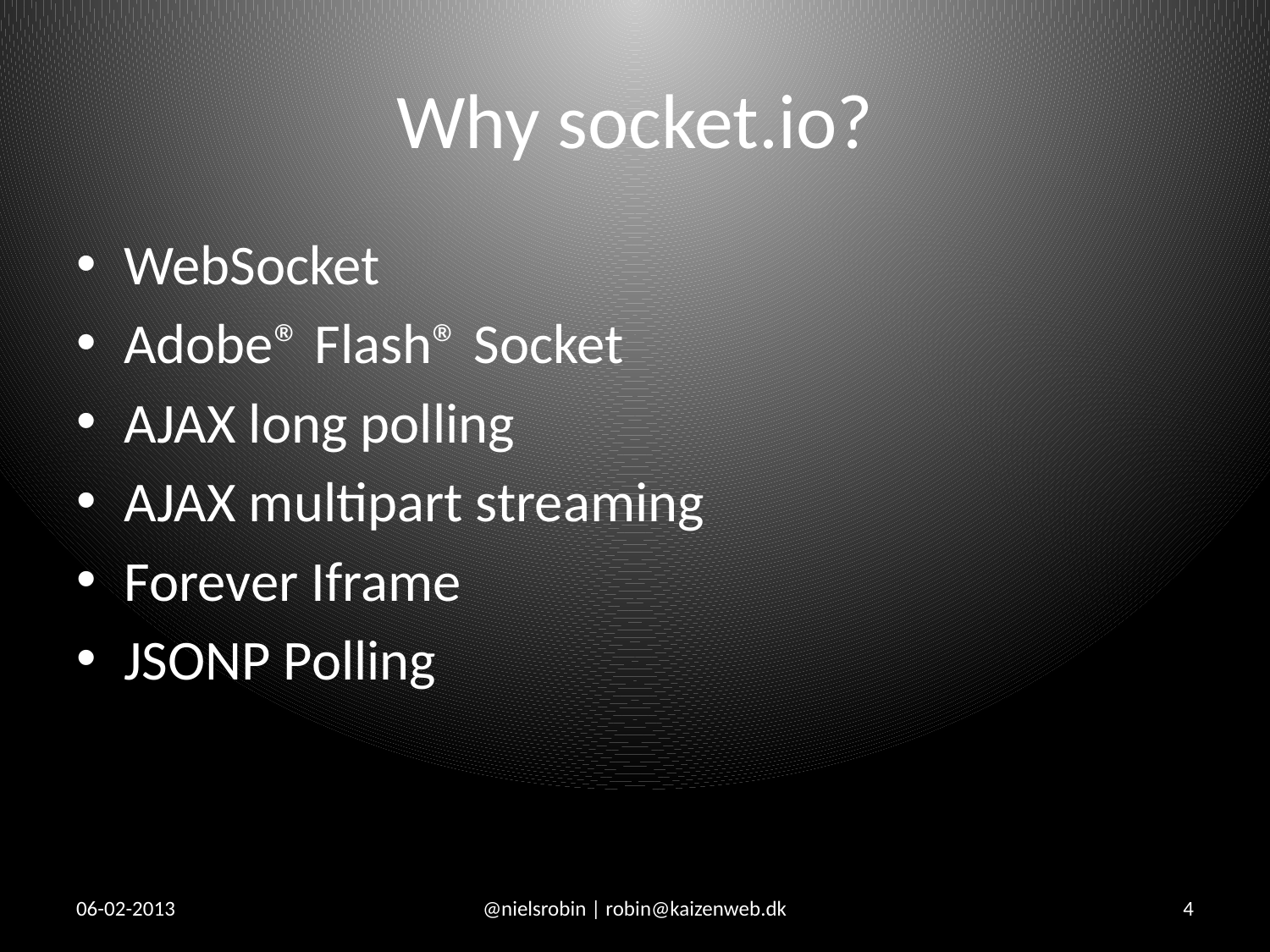

# Why socket.io?
WebSocket
Adobe® Flash® Socket
AJAX long polling
AJAX multipart streaming
Forever Iframe
JSONP Polling
06-02-2013
@nielsrobin | robin@kaizenweb.dk
4